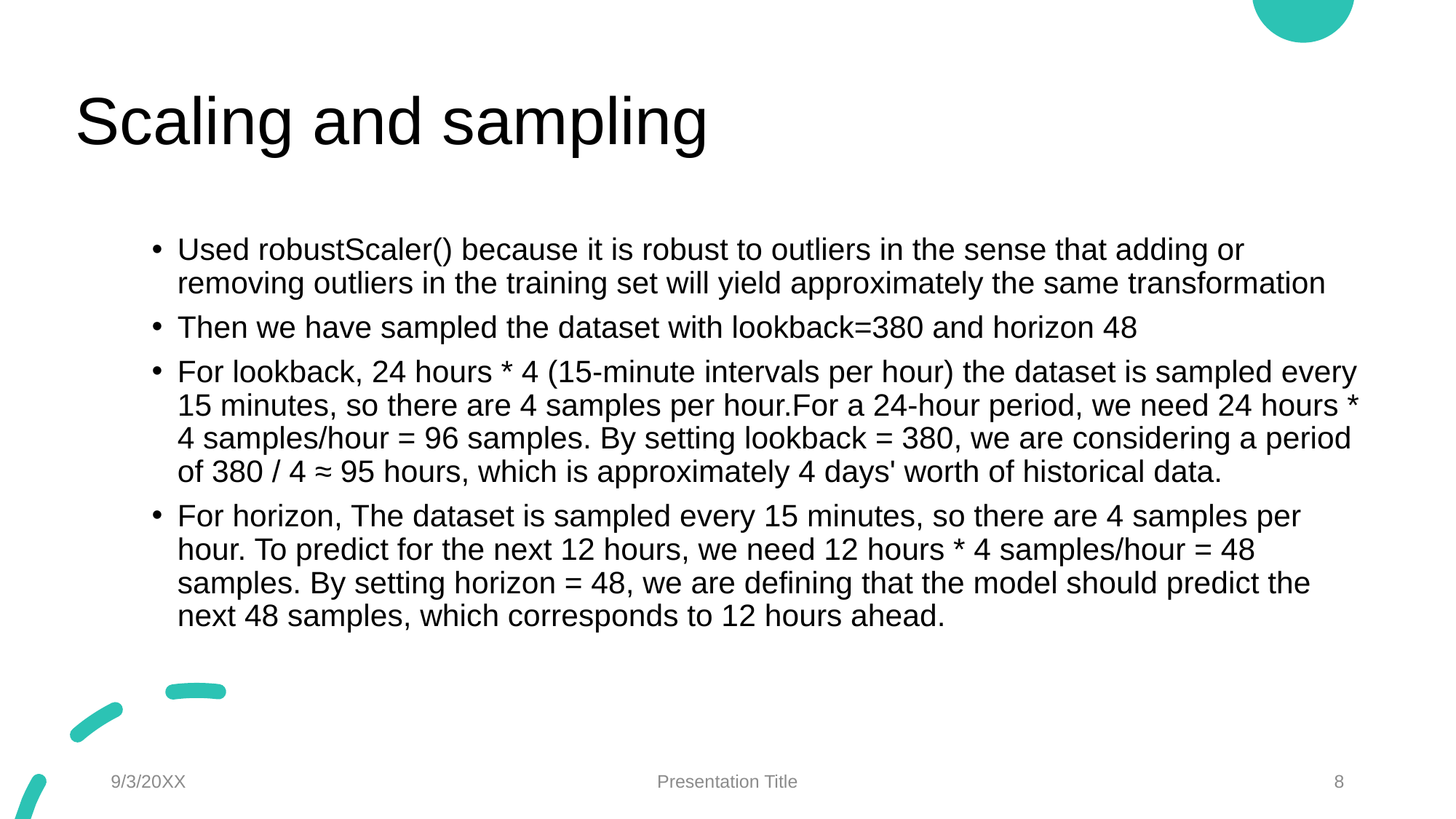

# Scaling and sampling
Used robustScaler() because it is robust to outliers in the sense that adding or removing outliers in the training set will yield approximately the same transformation
Then we have sampled the dataset with lookback=380 and horizon 48
For lookback, 24 hours * 4 (15-minute intervals per hour) the dataset is sampled every 15 minutes, so there are 4 samples per hour.For a 24-hour period, we need 24 hours * 4 samples/hour = 96 samples. By setting lookback = 380, we are considering a period of 380 / 4 ≈ 95 hours, which is approximately 4 days' worth of historical data.
For horizon, The dataset is sampled every 15 minutes, so there are 4 samples per hour. To predict for the next 12 hours, we need 12 hours * 4 samples/hour = 48 samples. By setting horizon = 48, we are defining that the model should predict the next 48 samples, which corresponds to 12 hours ahead.
9/3/20XX
Presentation Title
8